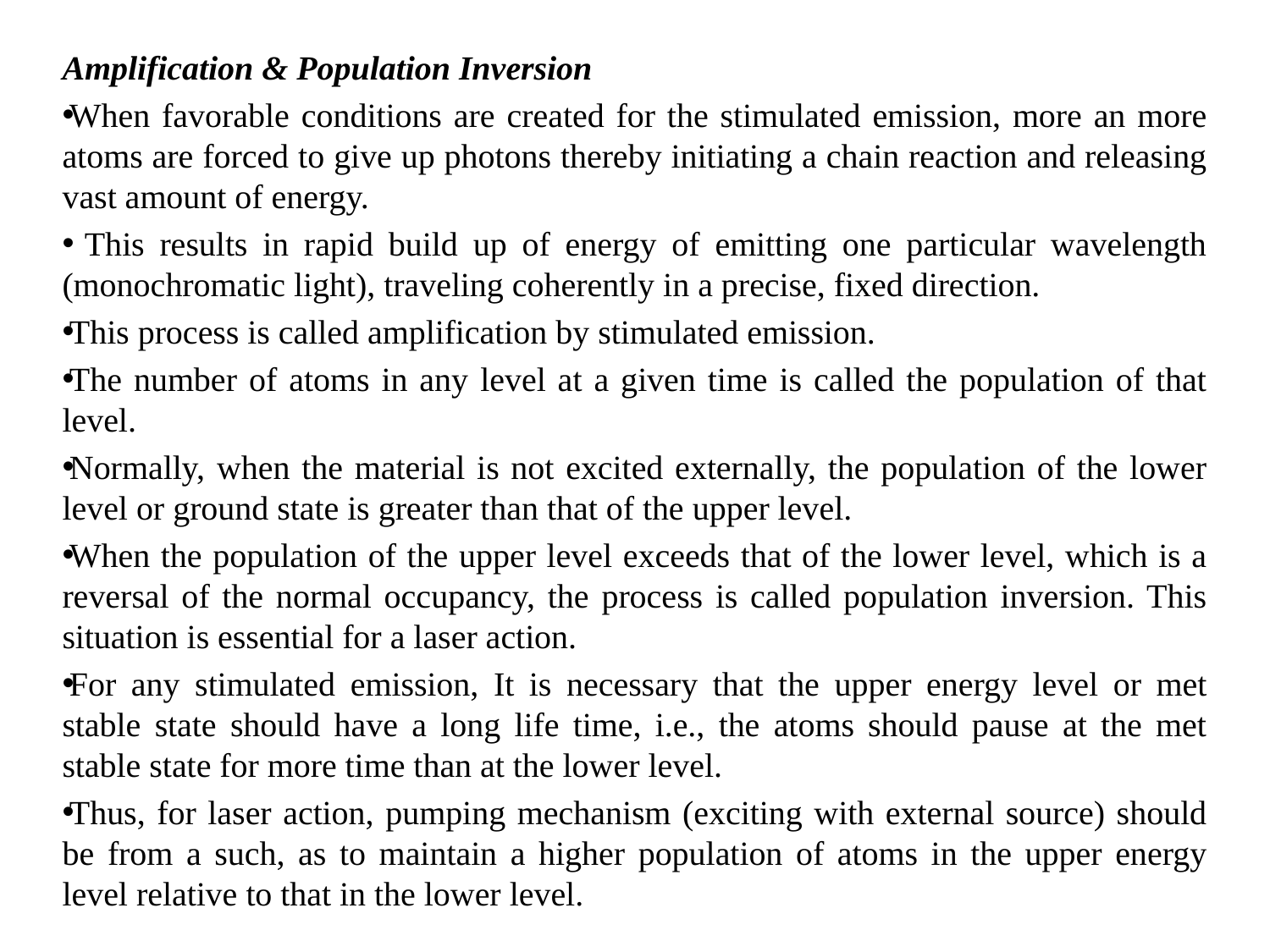

Amplification & Population Inversion
When favorable conditions are created for the stimulated emission, more an more atoms are forced to give up photons thereby initiating a chain reaction and releasing vast amount of energy.
 This results in rapid build up of energy of emitting one particular wavelength (monochromatic light), traveling coherently in a precise, fixed direction.
This process is called amplification by stimulated emission.
The number of atoms in any level at a given time is called the population of that level.
Normally, when the material is not excited externally, the population of the lower level or ground state is greater than that of the upper level.
When the population of the upper level exceeds that of the lower level, which is a reversal of the normal occupancy, the process is called population inversion. This situation is essential for a laser action.
For any stimulated emission, It is necessary that the upper energy level or met stable state should have a long life time, i.e., the atoms should pause at the met stable state for more time than at the lower level.
Thus, for laser action, pumping mechanism (exciting with external source) should be from a such, as to maintain a higher population of atoms in the upper energy level relative to that in the lower level.